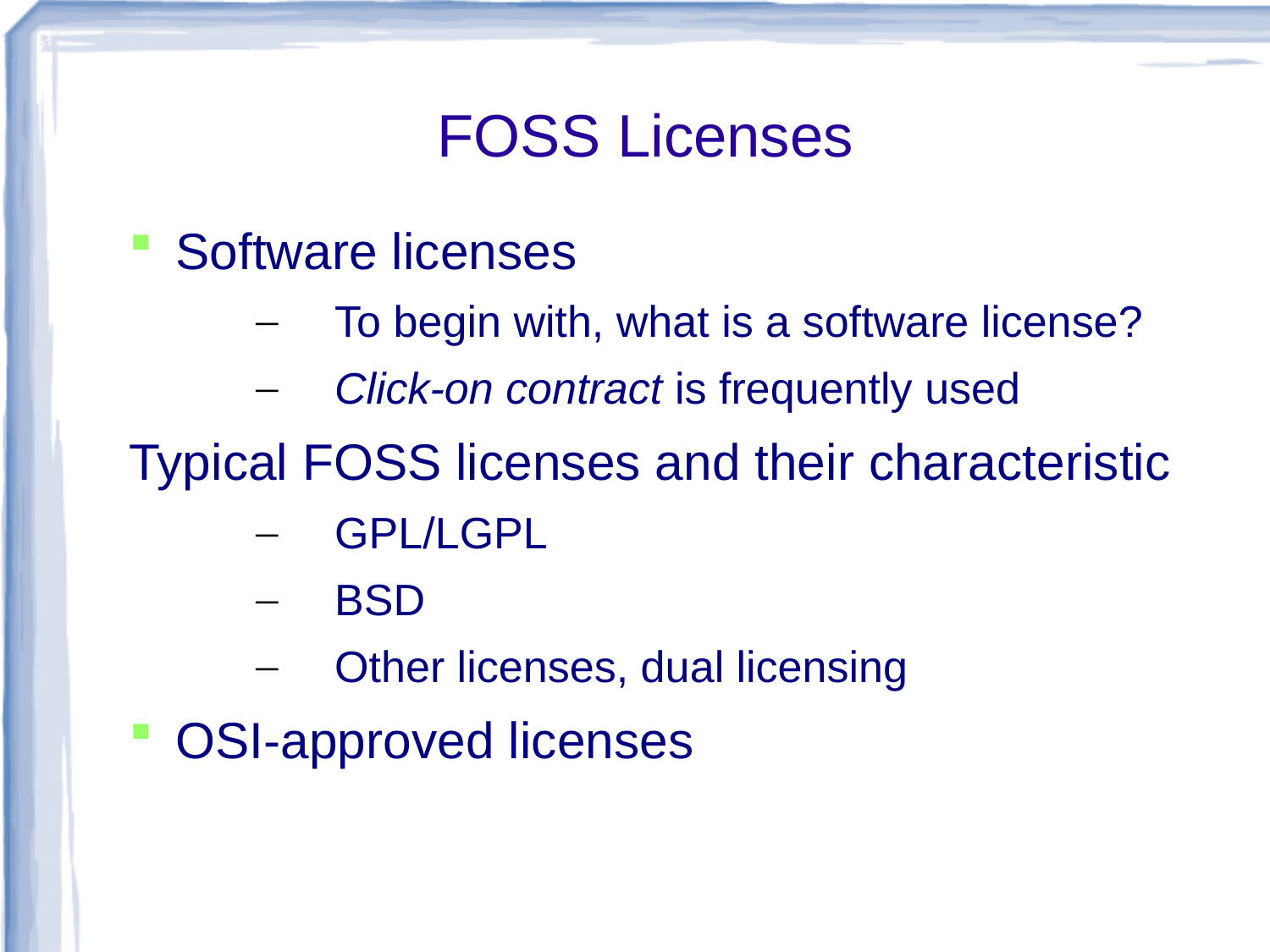

# FOSS Licenses
Software licenses
To begin with, what is a software license?
Click-on contract is frequently used
Typical FOSS licenses and their characteristic
GPL/LGPL
BSD
Other licenses, dual licensing
OSI-approved licenses